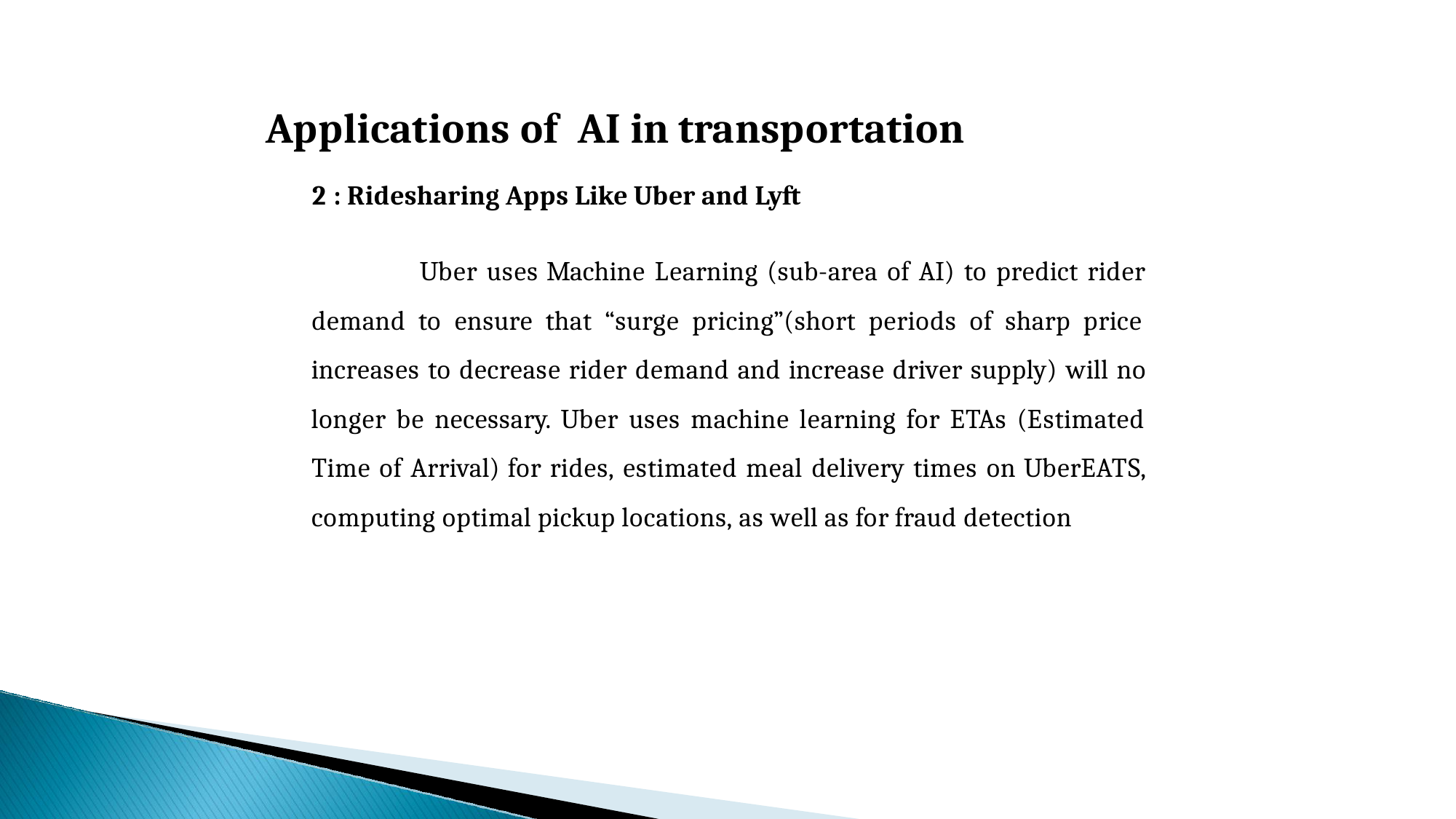

# Applications of	AI in transportation
2 : Ridesharing Apps Like Uber and Lyft
Uber uses Machine Learning (sub-area of AI) to predict rider  demand to ensure that “surge pricing”(short periods of sharp price  increases to decrease rider demand and increase driver supply) will no  longer be necessary. Uber uses machine learning for ETAs (Estimated  Time of Arrival) for rides, estimated meal delivery times on UberEATS,  computing optimal pickup locations, as well as for fraud detection
35